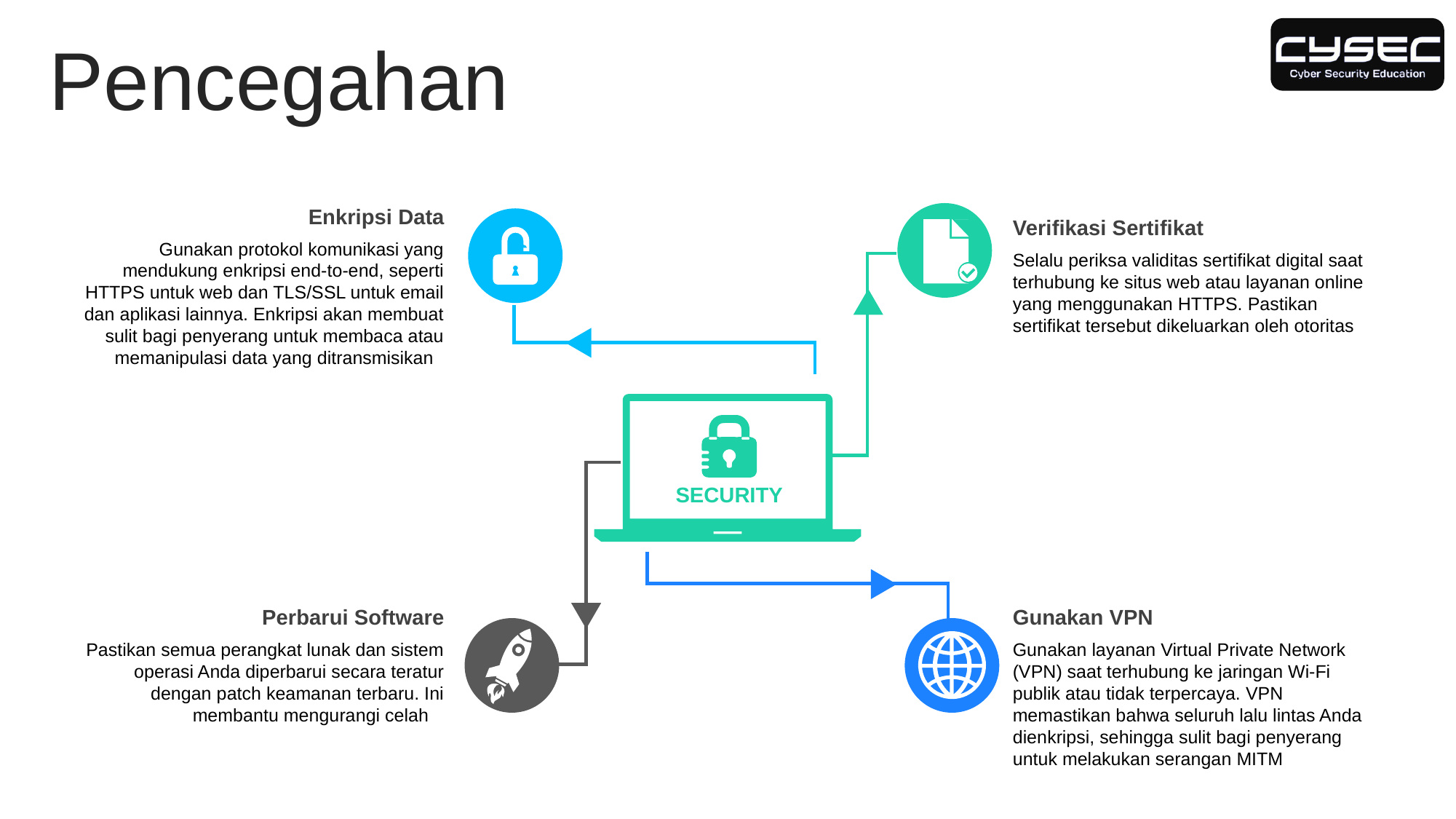

Pencegahan
Enkripsi Data
Gunakan protokol komunikasi yang mendukung enkripsi end-to-end, seperti HTTPS untuk web dan TLS/SSL untuk email dan aplikasi lainnya. Enkripsi akan membuat sulit bagi penyerang untuk membaca atau memanipulasi data yang ditransmisikan

Verifikasi Sertifikat
Selalu periksa validitas sertifikat digital saat terhubung ke situs web atau layanan online yang menggunakan HTTPS. Pastikan sertifikat tersebut dikeluarkan oleh otoritas

SECURITY

Perbarui Software
Pastikan semua perangkat lunak dan sistem operasi Anda diperbarui secara teratur dengan patch keamanan terbaru. Ini membantu mengurangi celah
Gunakan VPN
Gunakan layanan Virtual Private Network (VPN) saat terhubung ke jaringan Wi-Fi publik atau tidak terpercaya. VPN memastikan bahwa seluruh lalu lintas Anda dienkripsi, sehingga sulit bagi penyerang untuk melakukan serangan MITM